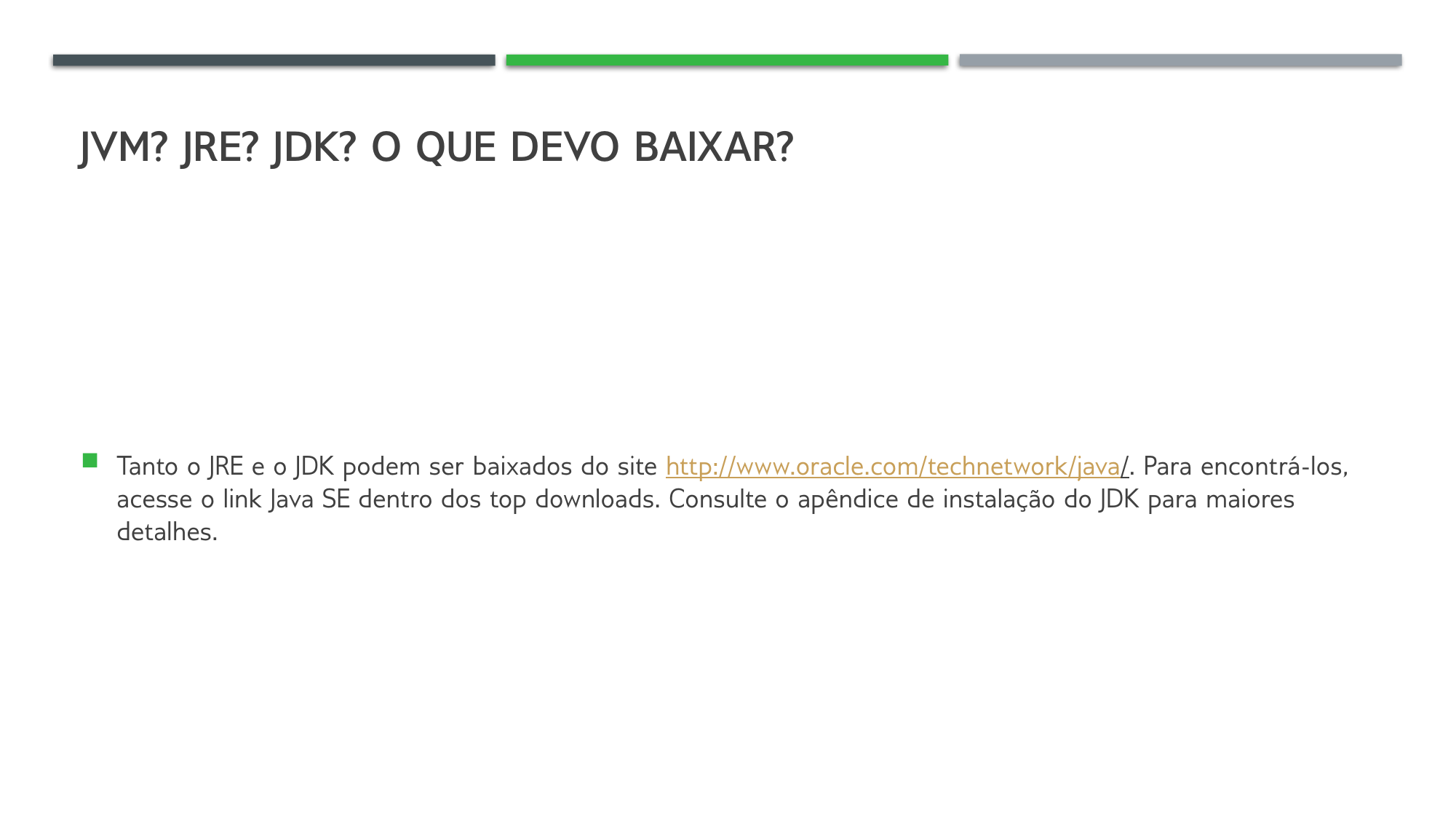

# JVM? JRE? JDK? O que devo baixar?
Tanto o JRE e o JDK podem ser baixados do site http://www.oracle.com/technetwork/java/. Para encontrá-los, acesse o link Java SE dentro dos top downloads. Consulte o apêndice de instalação do JDK para maiores detalhes.